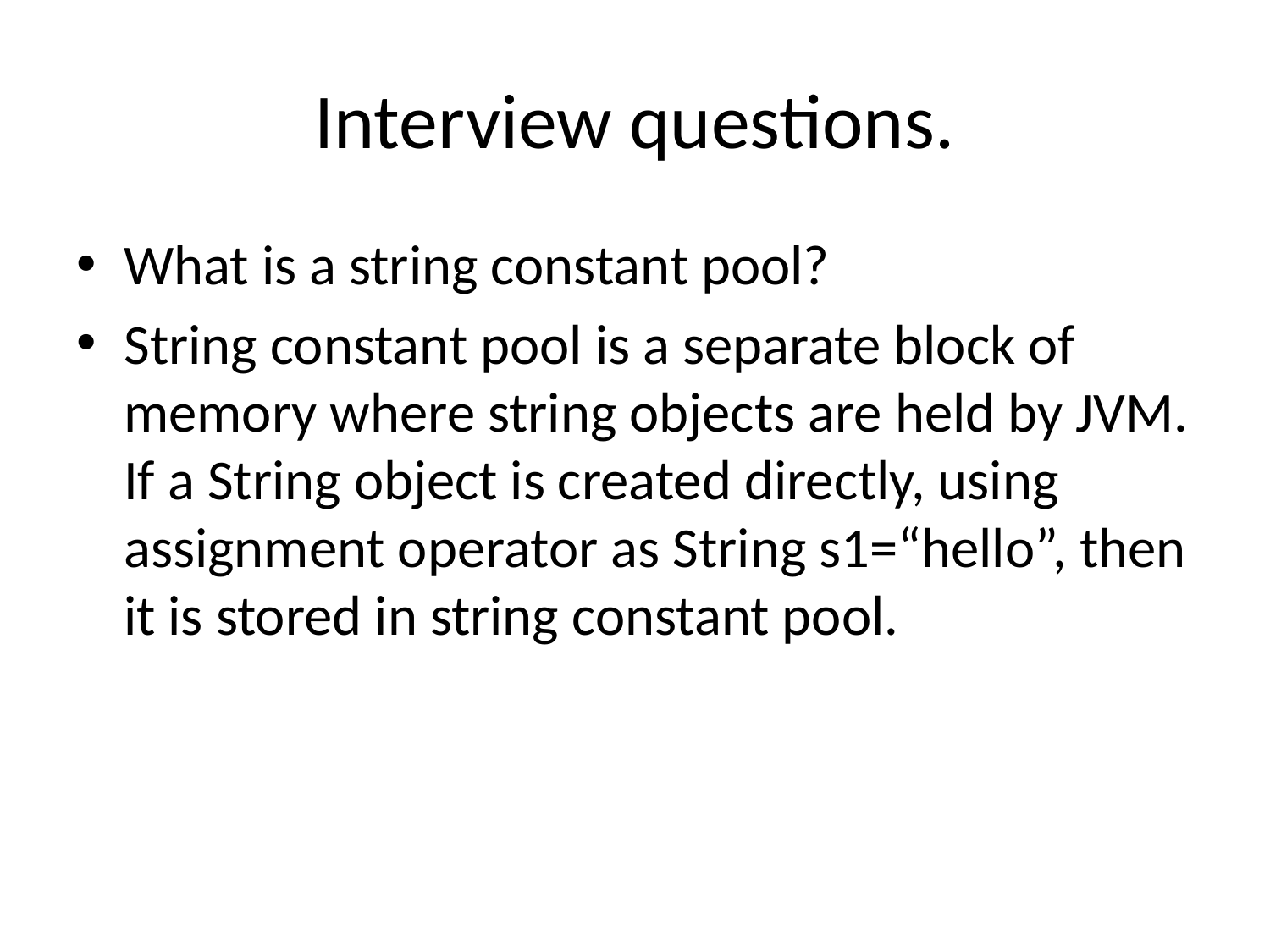

# Interview questions.
What is a string constant pool?
String constant pool is a separate block of memory where string objects are held by JVM. If a String object is created directly, using assignment operator as String s1=“hello”, then it is stored in string constant pool.